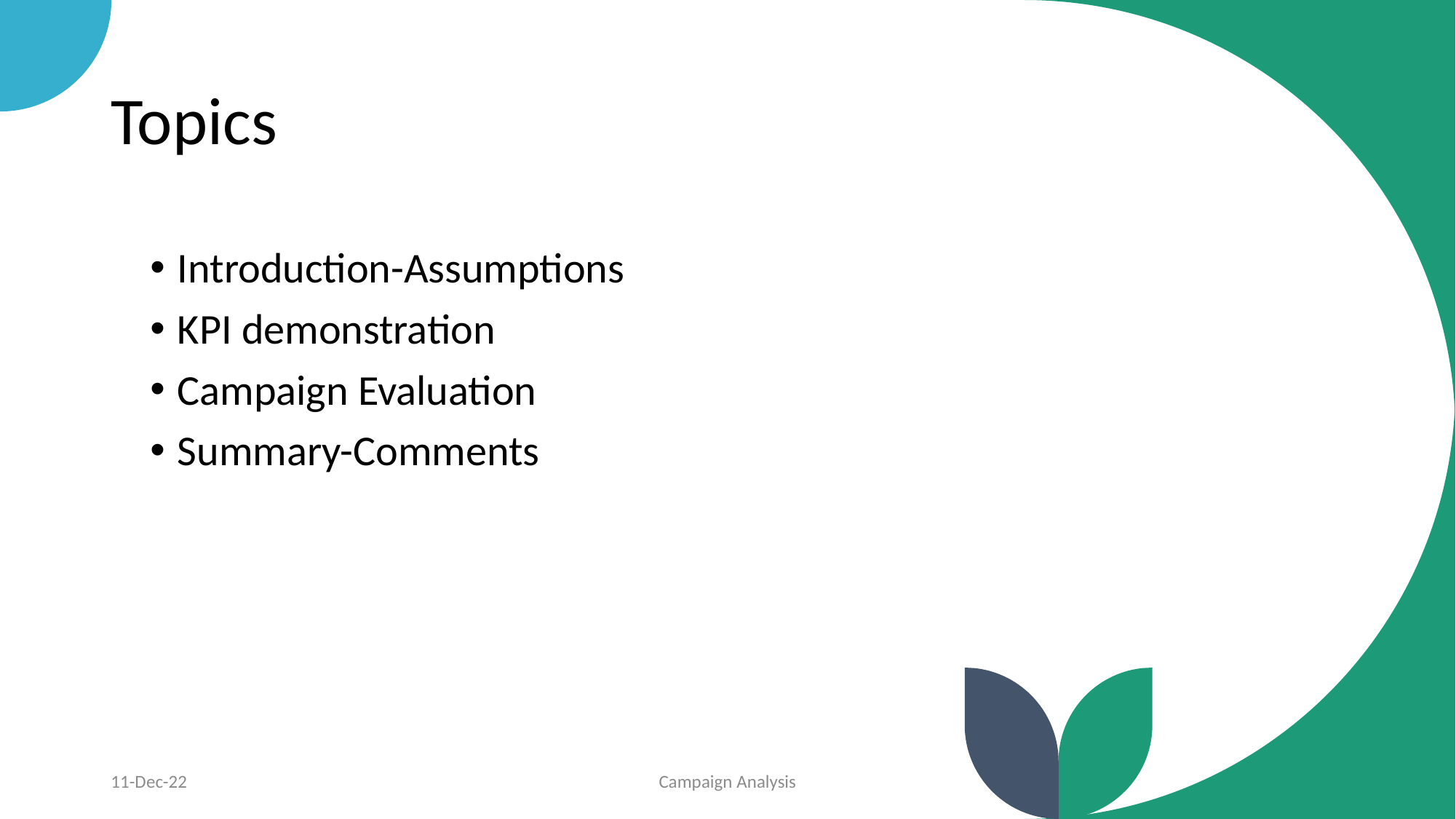

# Topics
Introduction-Assumptions
KPI demonstration
Campaign Evaluation
Summary-Comments

11-Dec-22
Campaign Analysis
2